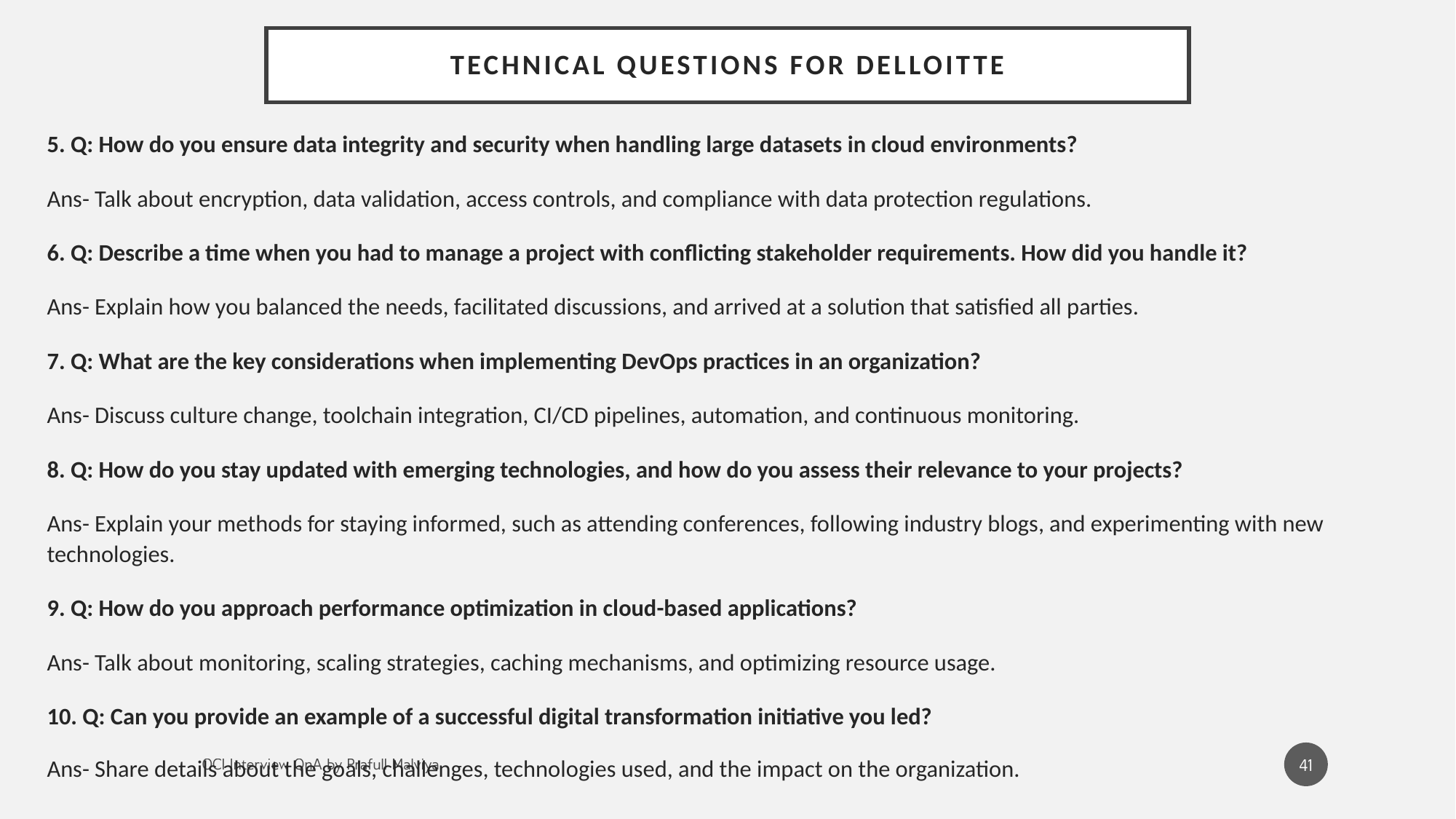

# Technical Questions For Delloitte
5. Q: How do you ensure data integrity and security when handling large datasets in cloud environments?
Ans- Talk about encryption, data validation, access controls, and compliance with data protection regulations.
6. Q: Describe a time when you had to manage a project with conflicting stakeholder requirements. How did you handle it?
Ans- Explain how you balanced the needs, facilitated discussions, and arrived at a solution that satisfied all parties.
7. Q: What are the key considerations when implementing DevOps practices in an organization?
Ans- Discuss culture change, toolchain integration, CI/CD pipelines, automation, and continuous monitoring.
8. Q: How do you stay updated with emerging technologies, and how do you assess their relevance to your projects?
Ans- Explain your methods for staying informed, such as attending conferences, following industry blogs, and experimenting with new technologies.
9. Q: How do you approach performance optimization in cloud-based applications?
Ans- Talk about monitoring, scaling strategies, caching mechanisms, and optimizing resource usage.
10. Q: Can you provide an example of a successful digital transformation initiative you led?
Ans- Share details about the goals, challenges, technologies used, and the impact on the organization.
41
OCI Interview QnA by Prafull Malviya